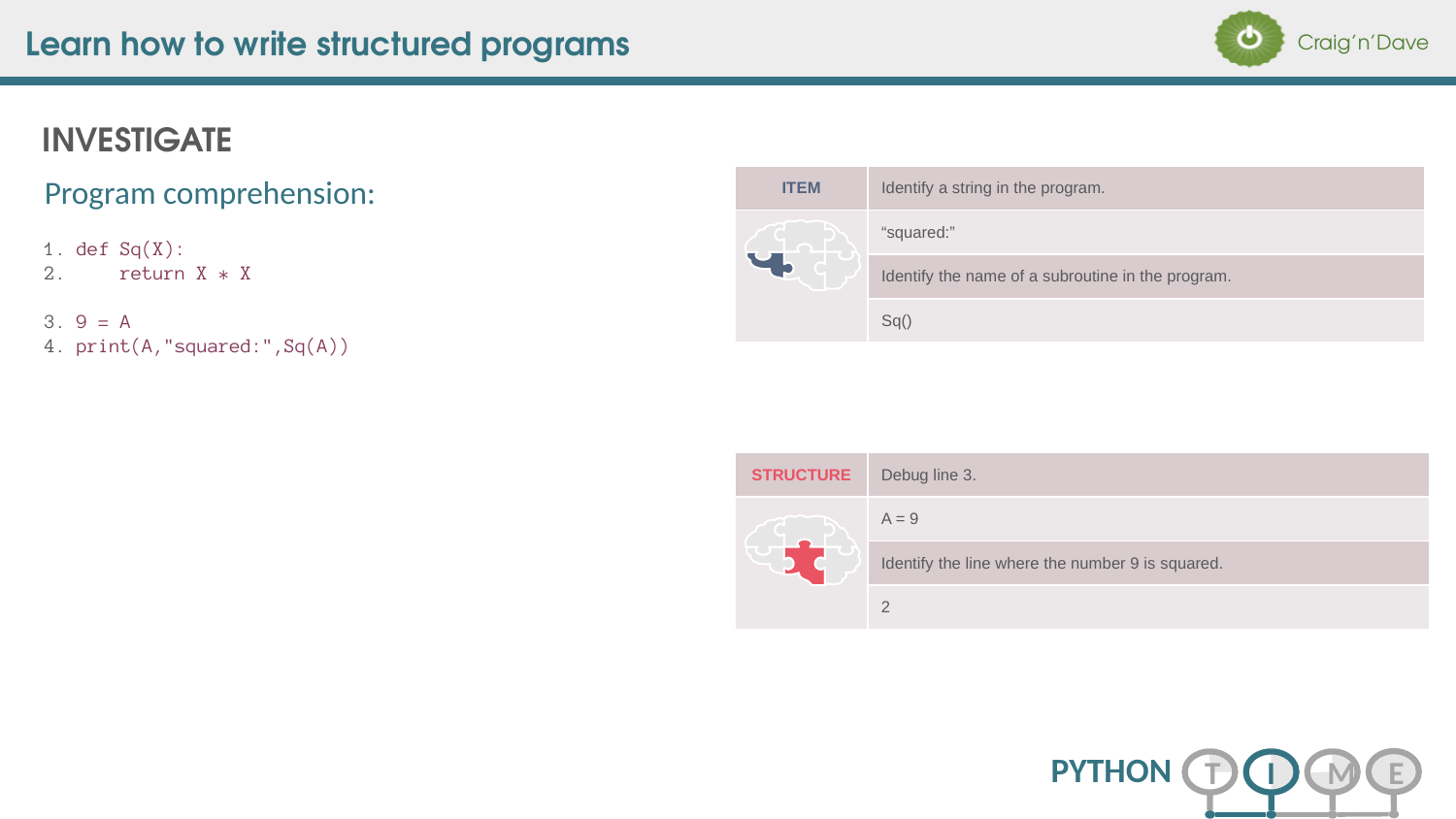

Program comprehension:

def Sq(X):
    return X * X

9 = A
print(A,"squared:",Sq(A))
| ITEM | Identify a string in the program. |
| --- | --- |
|  | “squared:” |
|  | Identify the name of a subroutine in the program. |
|  | Sq() |

| STRUCTURE | Debug line 3. |
| --- | --- |
|  | A = 9 |
|  | Identify the line where the number 9 is squared. |
|  | 2 |